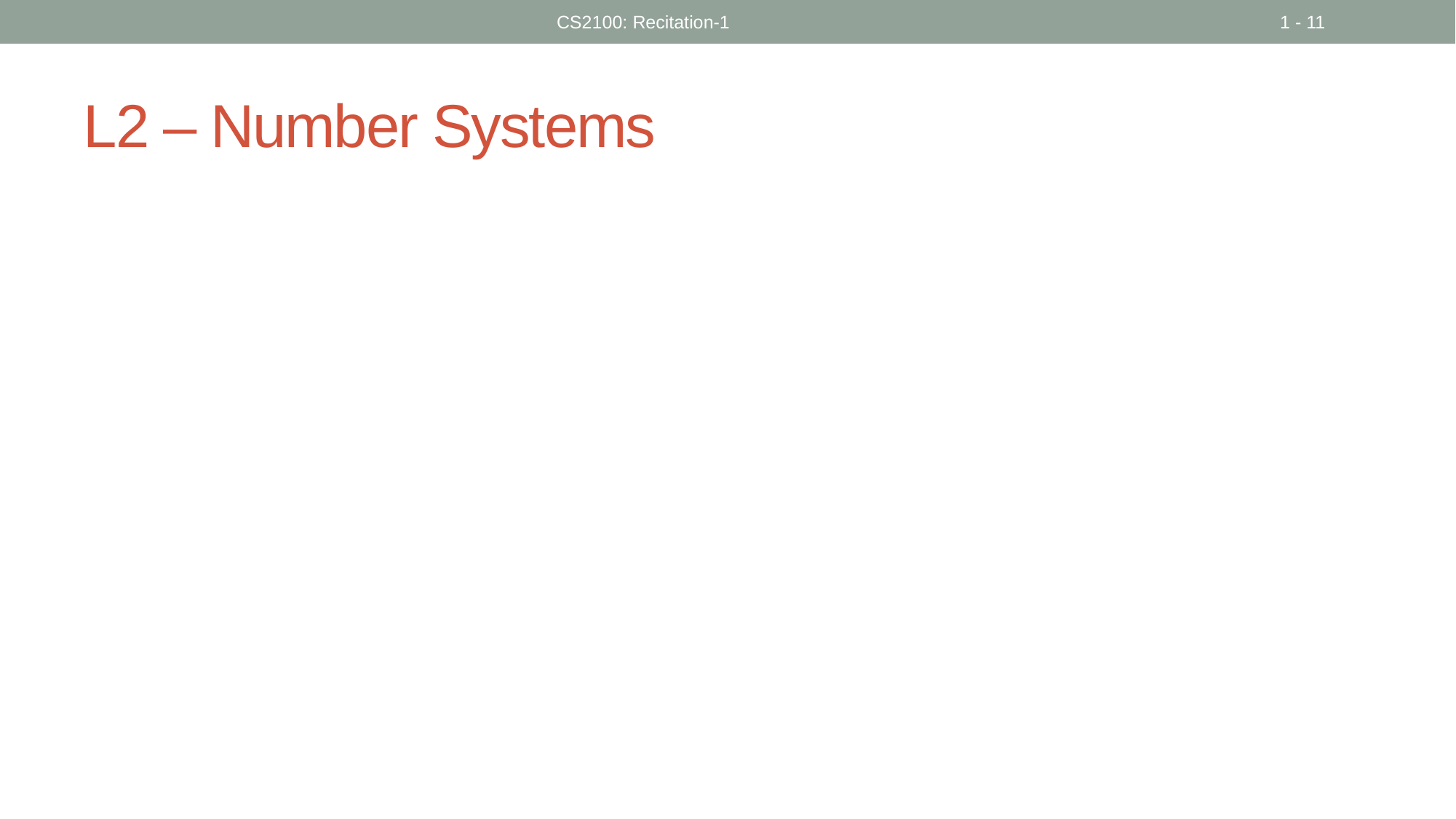

CS2100: Recitation-1
1 - 11
# L2 – Number Systems